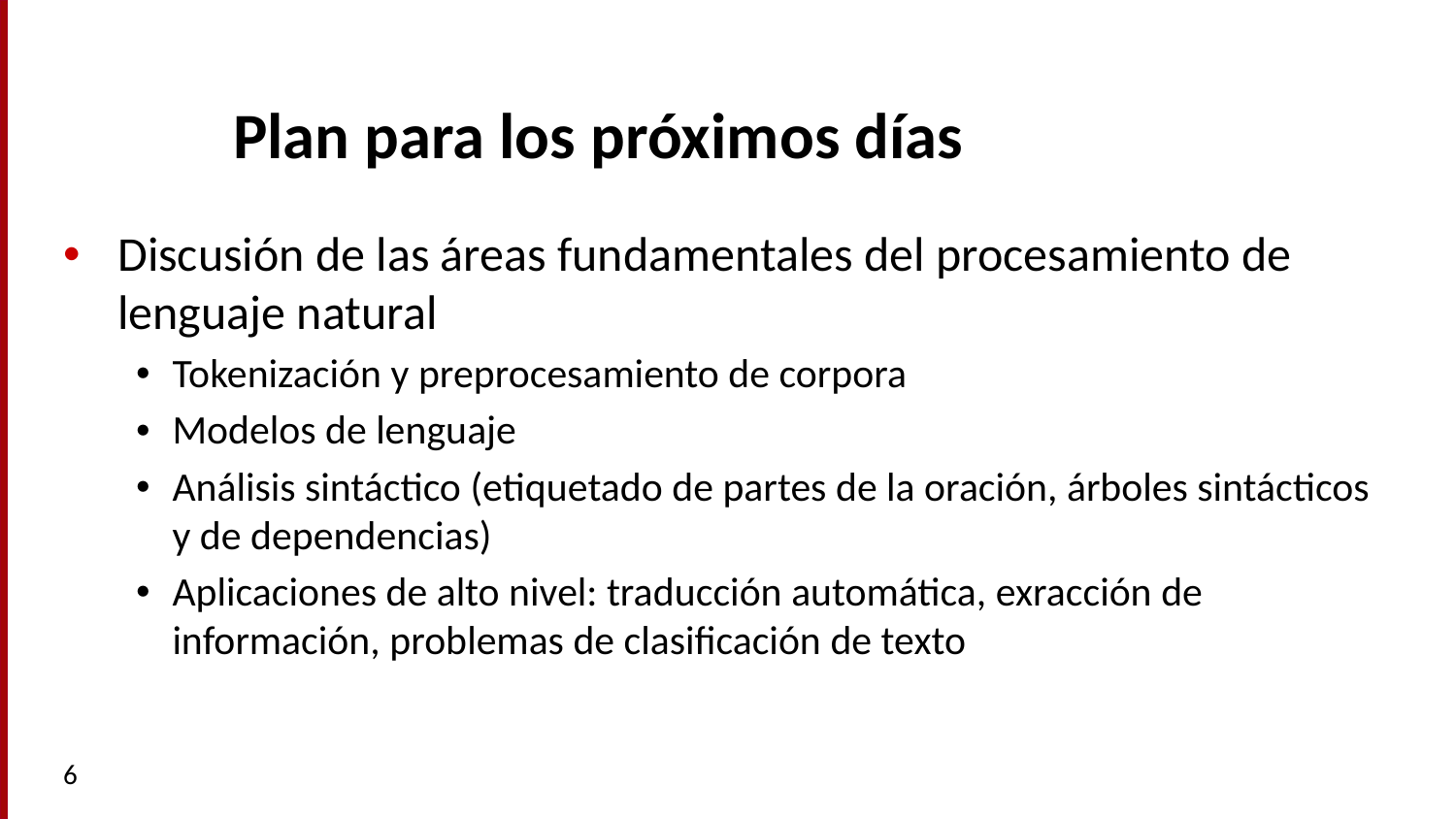

# Plan para los próximos días
Discusión de las áreas fundamentales del procesamiento de lenguaje natural
Tokenización y preprocesamiento de corpora
Modelos de lenguaje
Análisis sintáctico (etiquetado de partes de la oración, árboles sintácticos y de dependencias)
Aplicaciones de alto nivel: traducción automática, exracción de información, problemas de clasificación de texto
6